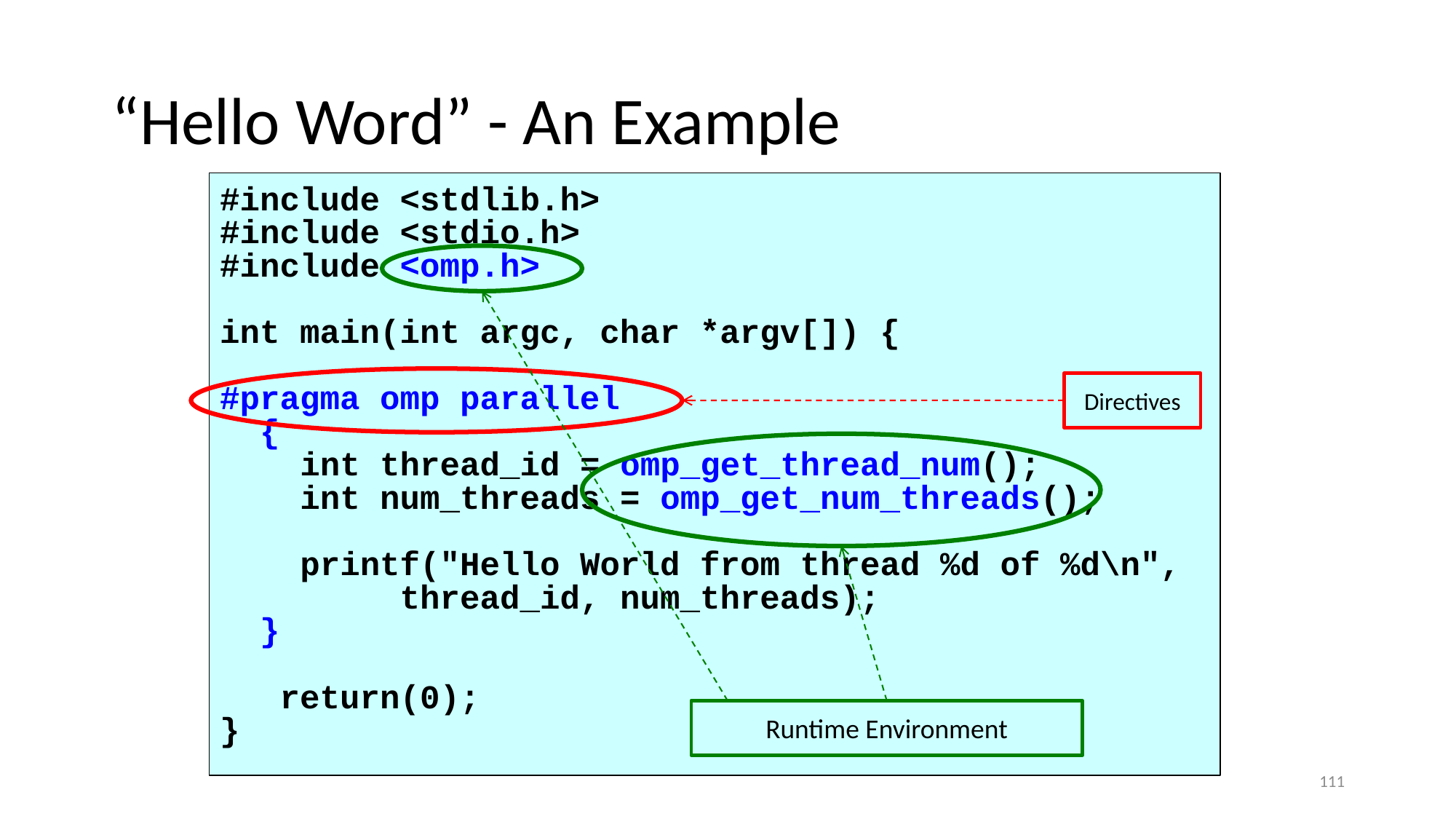

# “Hello Word” - An Example
#include <stdlib.h>
#include <stdio.h>
#include <omp.h>

int main(int argc, char *argv[]) {

#pragma omp parallel
  {
    int thread_id = omp_get_thread_num();
    int num_threads = omp_get_num_threads();

    printf("Hello World from thread %d of %d\n",
         thread_id, num_threads);
  }

   return(0);
}

Runtime Environment

Directives
111